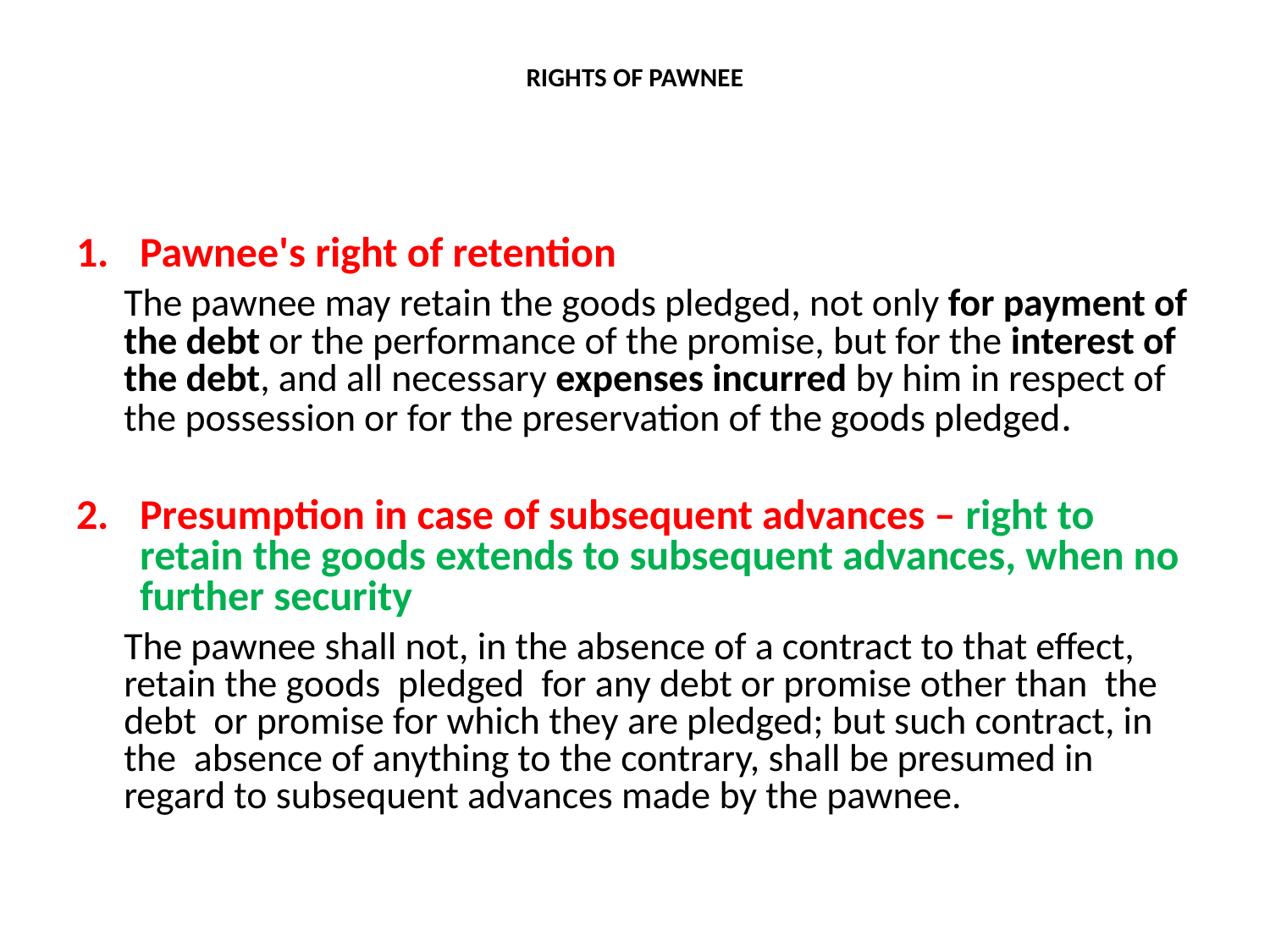

# RIGHTS OF PAWNEE

Pawnee's right of retention
	The pawnee may retain the goods pledged, not only for payment of the debt or the performance of the promise, but for the interest of the debt, and all necessary expenses incurred by him in respect of the possession or for the preservation of the goods pledged.

Presumption in case of subsequent advances – right to retain the goods extends to subsequent advances, when no further security
	The pawnee shall not, in the absence of a contract to that effect, retain the goods  pledged  for any debt or promise other than  the  debt  or promise for which they are pledged; but such contract, in the  absence of anything to the contrary, shall be presumed in regard to subsequent advances made by the pawnee.